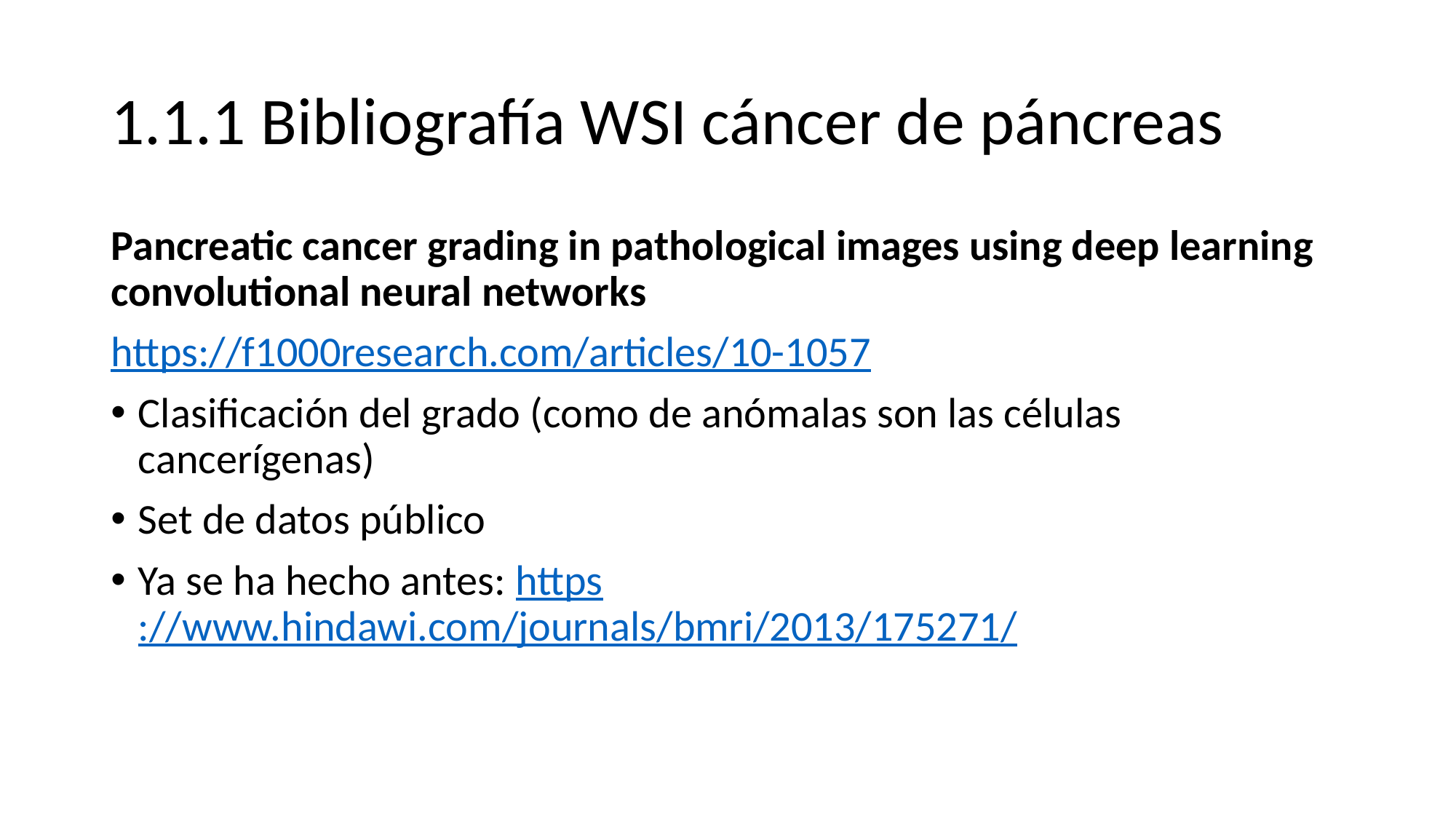

# 1.1.1 Bibliografía WSI cáncer de páncreas
Pancreatic cancer grading in pathological images using deep learning convolutional neural networks
https://f1000research.com/articles/10-1057
Clasificación del grado (como de anómalas son las células cancerígenas)
Set de datos público
Ya se ha hecho antes: https://www.hindawi.com/journals/bmri/2013/175271/